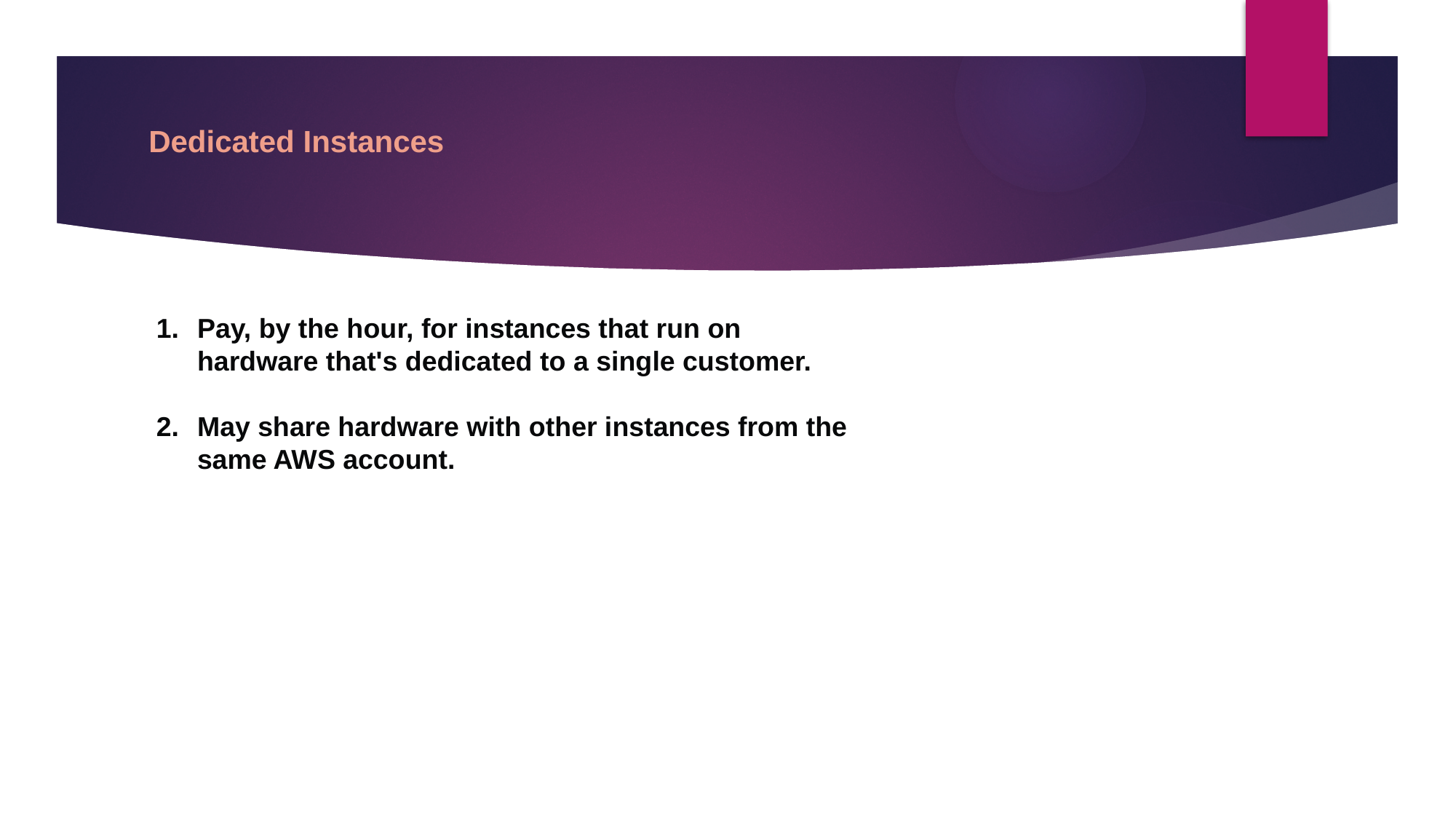

# Dedicated Instances
Pay, by the hour, for instances that run on hardware that's dedicated to a single customer.

May share hardware with other instances from the same AWS account.